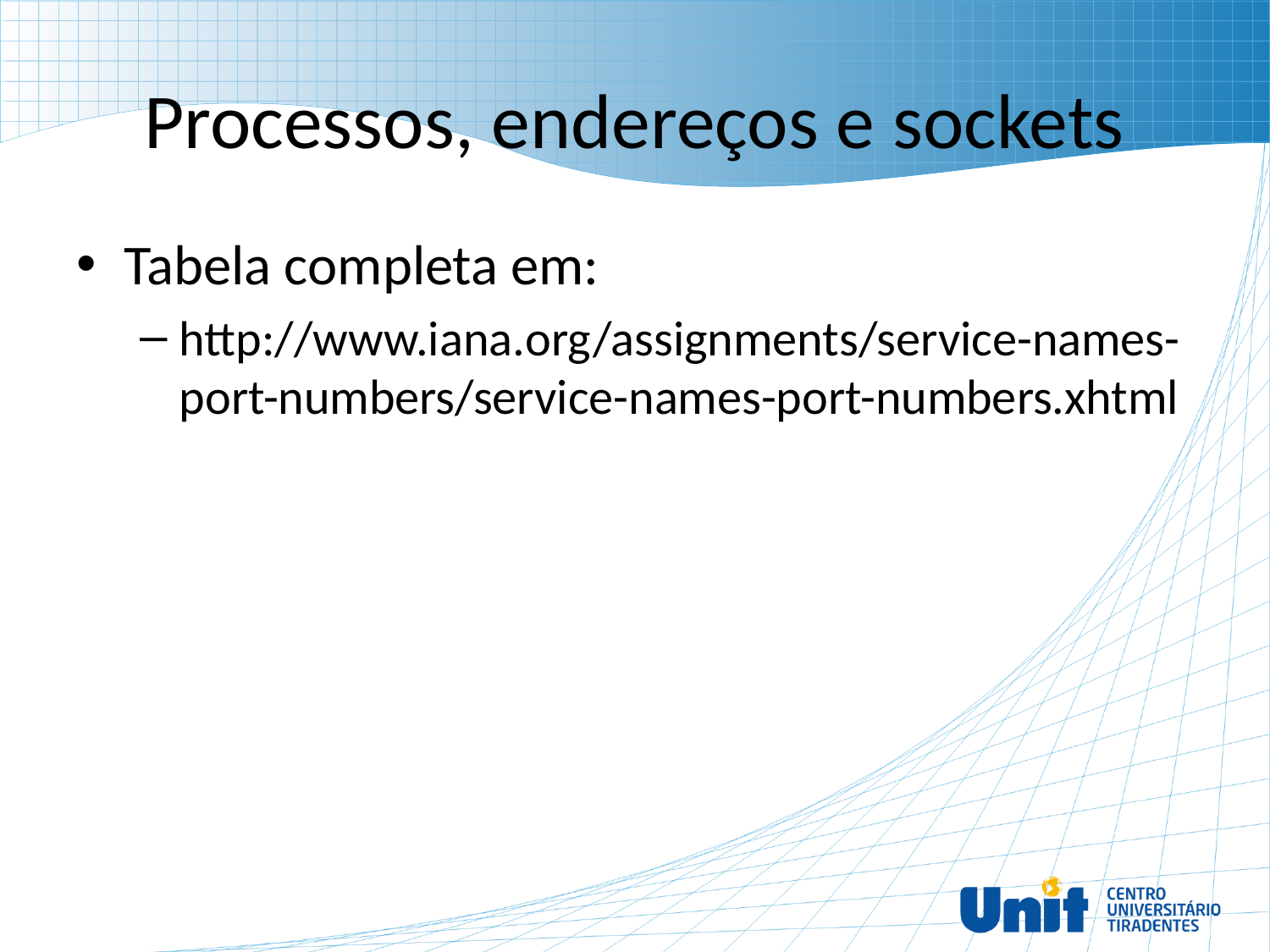

# Processos, endereços e sockets
Tabela completa em:
http://www.iana.org/assignments/service-names-port-numbers/service-names-port-numbers.xhtml